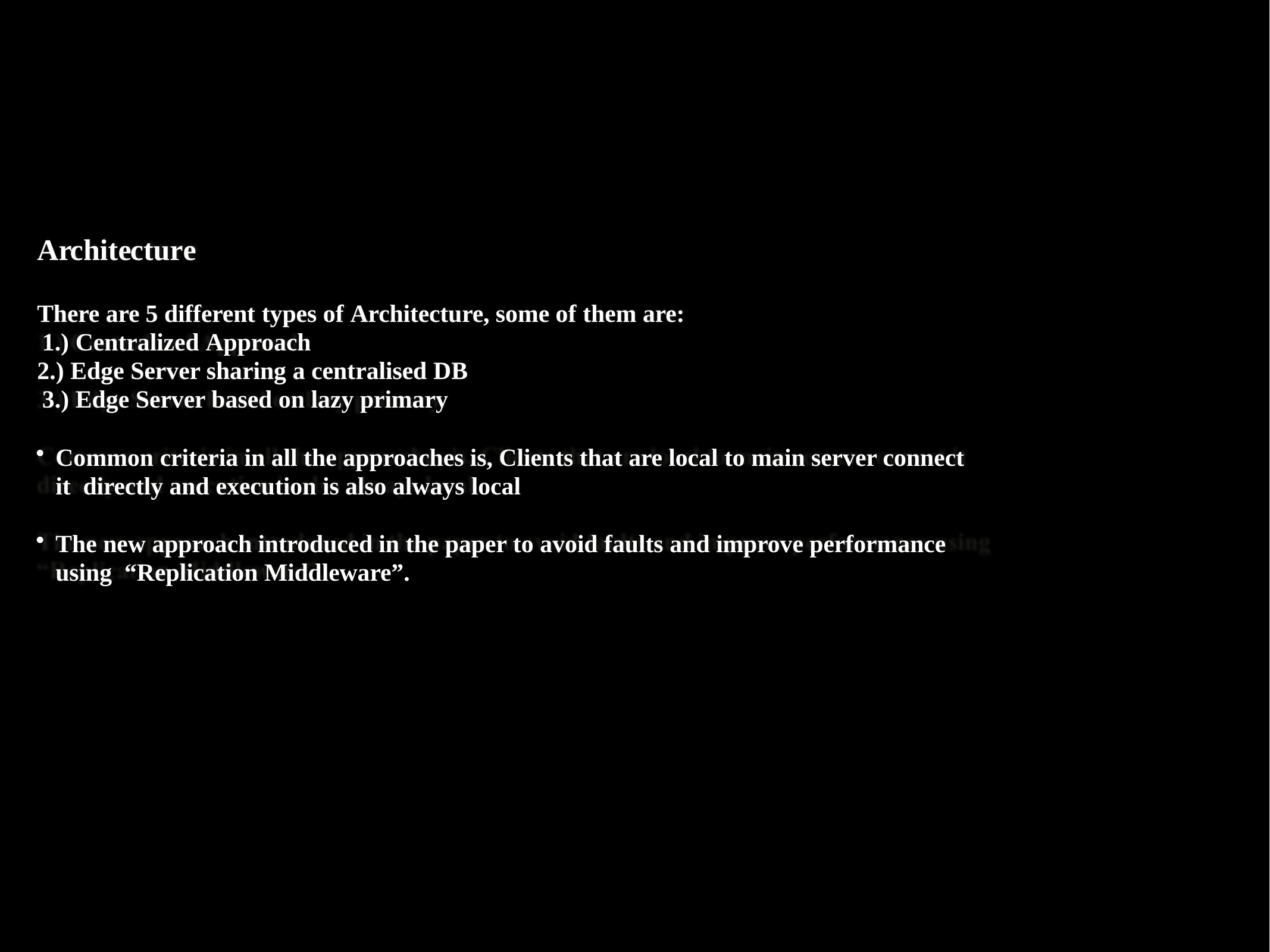

# Architecture

There are 5 different types of Architecture, some of them are:  1.) Centralized Approach
2.) Edge Server sharing a centralised DB  3.) Edge Server based on lazy primary

Common criteria in all the approaches is, Clients that are local to main server connect it  directly and execution is also always local

The new approach introduced in the paper to avoid faults and improve performance using  “Replication Middleware”.